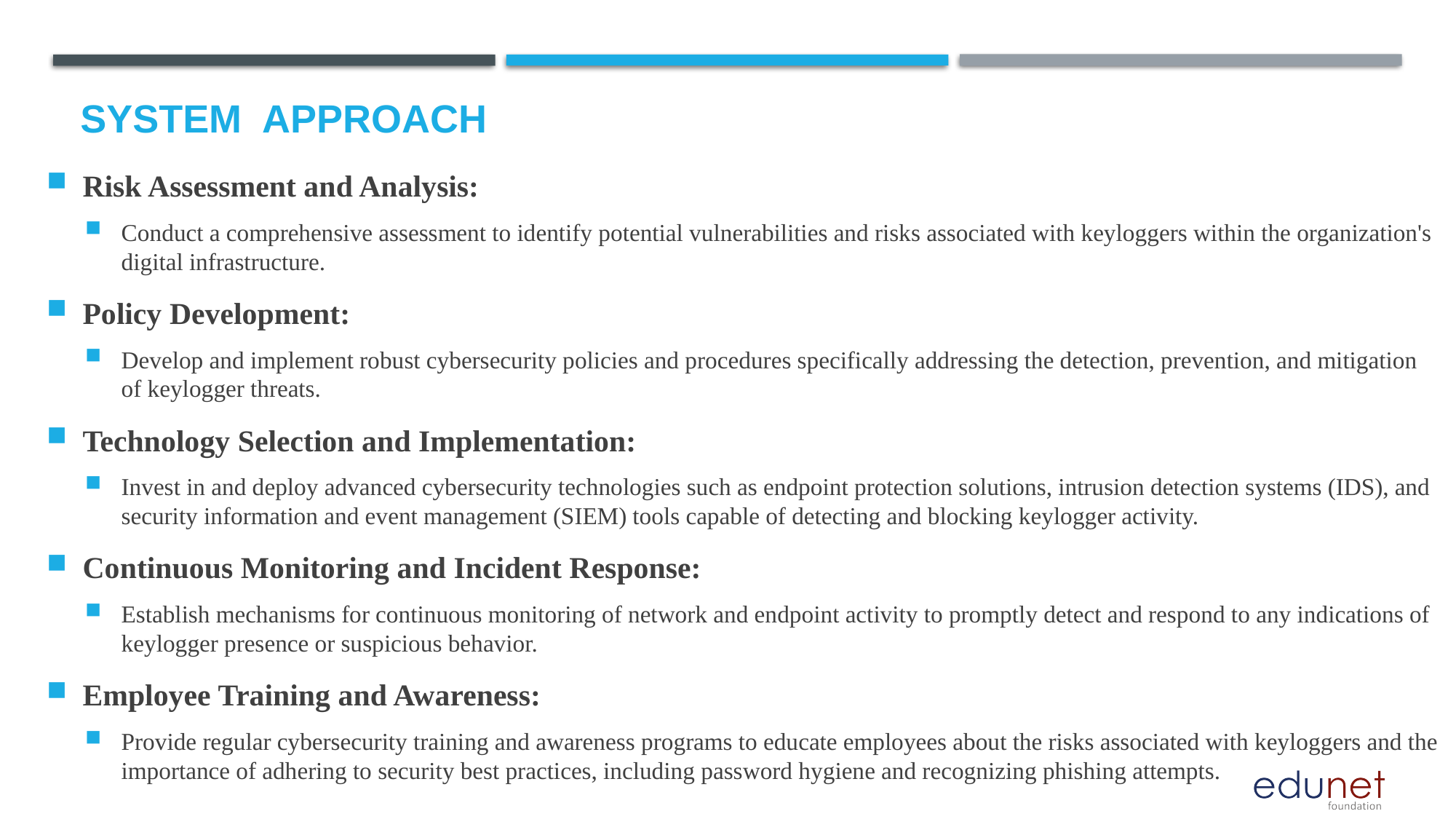

# System  Approach

Risk Assessment and Analysis:
Conduct a comprehensive assessment to identify potential vulnerabilities and risks associated with keyloggers within the organization's digital infrastructure.
Policy Development:
Develop and implement robust cybersecurity policies and procedures specifically addressing the detection, prevention, and mitigation of keylogger threats.
Technology Selection and Implementation:
Invest in and deploy advanced cybersecurity technologies such as endpoint protection solutions, intrusion detection systems (IDS), and security information and event management (SIEM) tools capable of detecting and blocking keylogger activity.
Continuous Monitoring and Incident Response:
Establish mechanisms for continuous monitoring of network and endpoint activity to promptly detect and respond to any indications of keylogger presence or suspicious behavior.
Employee Training and Awareness:
Provide regular cybersecurity training and awareness programs to educate employees about the risks associated with keyloggers and the importance of adhering to security best practices, including password hygiene and recognizing phishing attempts.